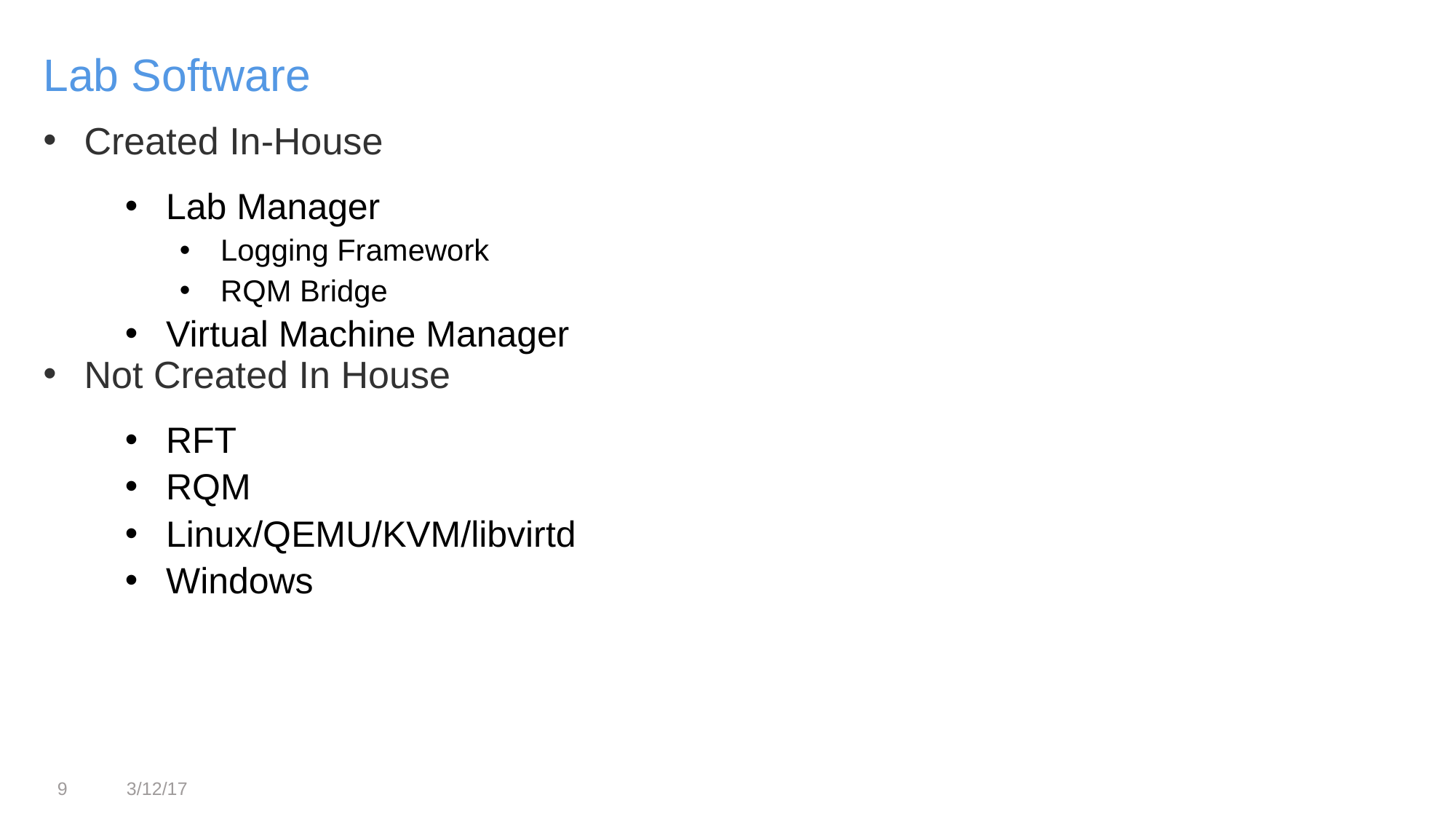

Lab Software
Created In-House
Lab Manager
Logging Framework
RQM Bridge
Virtual Machine Manager
Not Created In House
RFT
RQM
Linux/QEMU/KVM/libvirtd
Windows

9
3/12/17